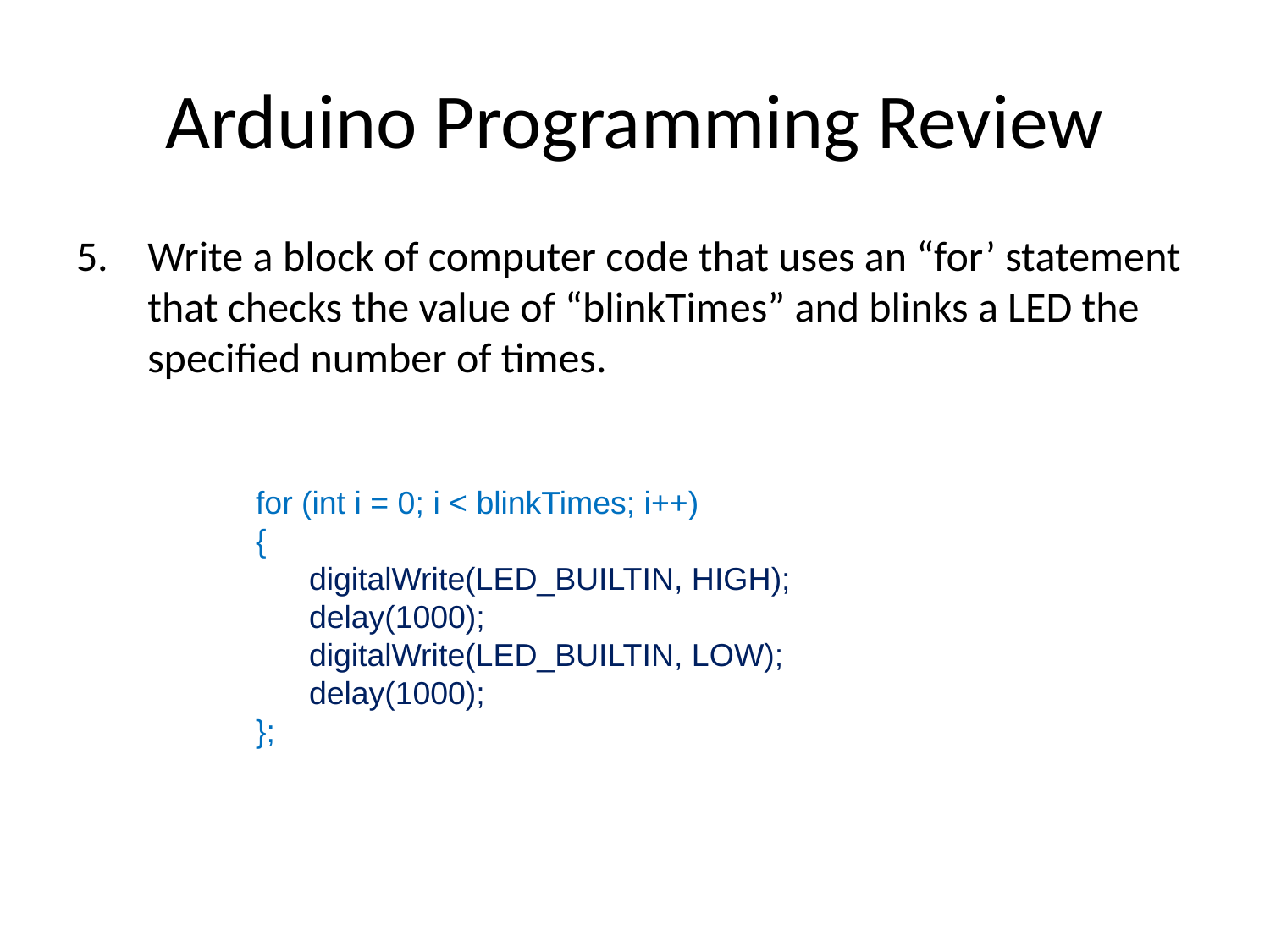

# Arduino Programming Review
Write a block of computer code that uses an “for’ statement that checks the value of “blinkTimes” and blinks a LED the specified number of times.

for (int i = 0; i < blinkTimes; i++)
{
      digitalWrite(LED_BUILTIN, HIGH);
      delay(1000);
      digitalWrite(LED_BUILTIN, LOW);
      delay(1000);
};